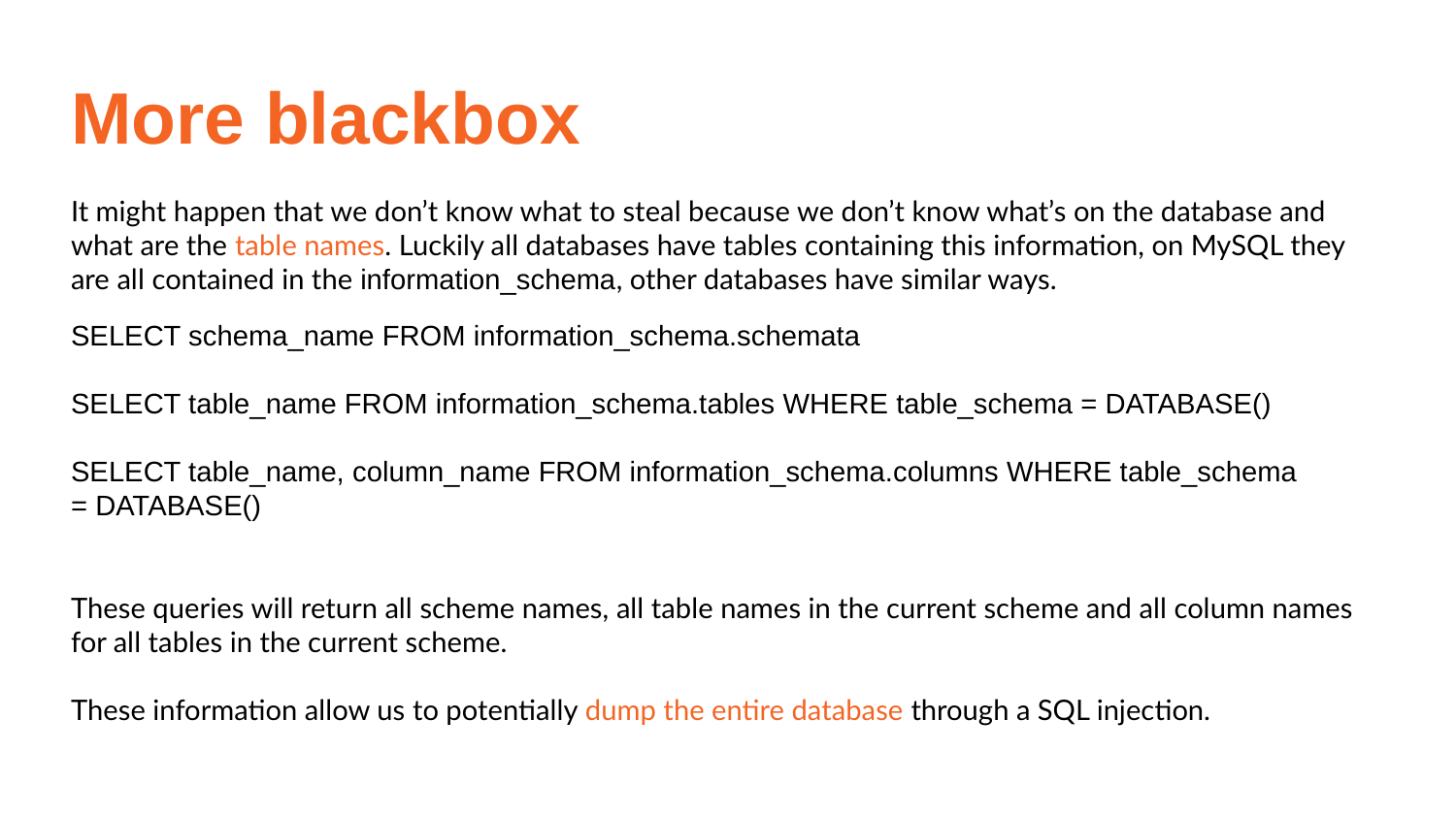

More blackbox
It might happen that we don’t know what to steal because we don’t know what’s on the database and what are the table names. Luckily all databases have tables containing this information, on MySQL they are all contained in the information_schema, other databases have similar ways.
SELECT schema_name FROM information_schema.schemata

SELECT table_name FROM information_schema.tables WHERE table_schema = DATABASE()

SELECT table_name, column_name FROM information_schema.columns WHERE table_schema = DATABASE()
These queries will return all scheme names, all table names in the current scheme and all column names for all tables in the current scheme.

These information allow us to potentially dump the entire database through a SQL injection.